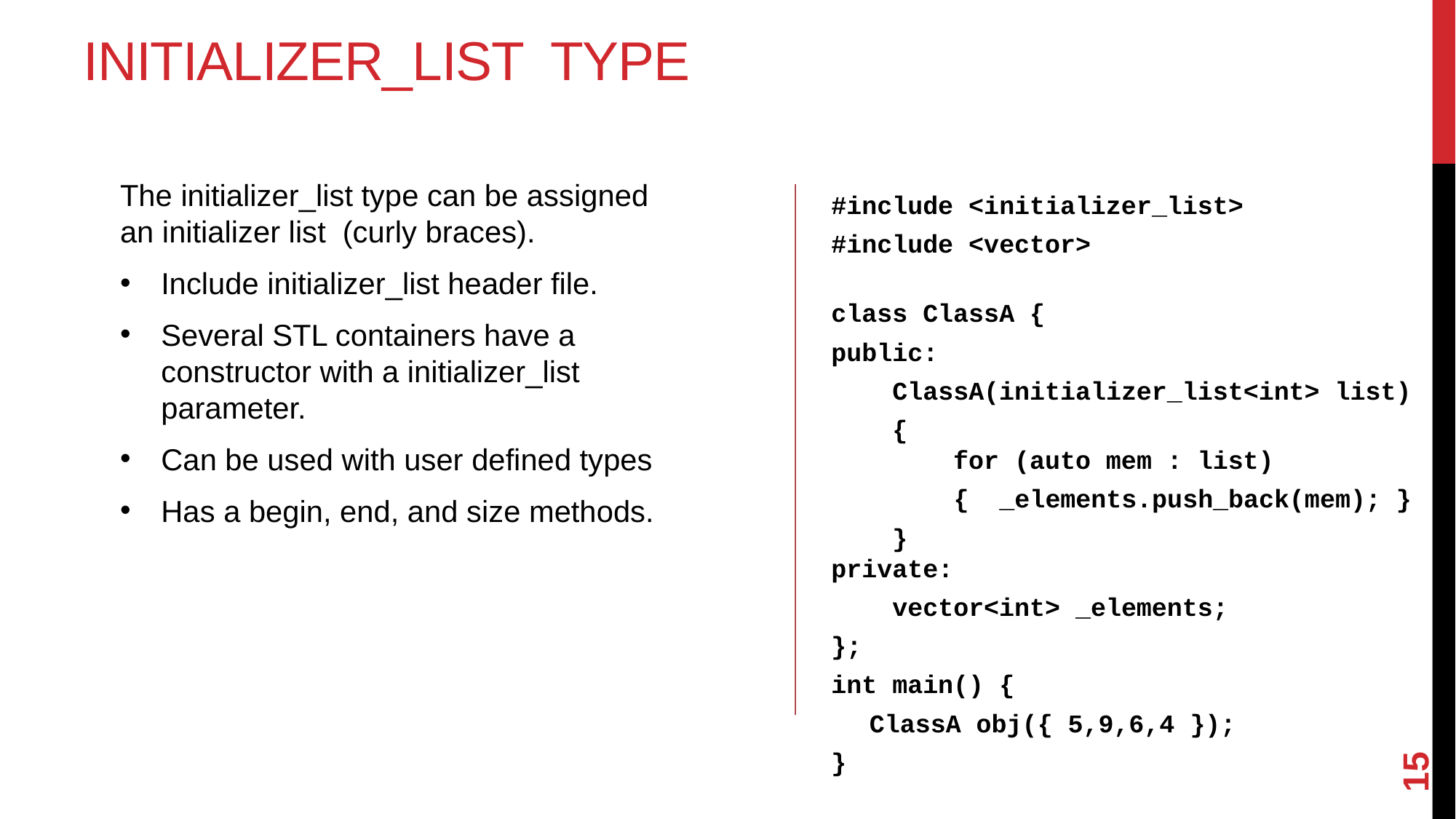

# Initializer_list  type
The initializer_list type can be assigned an initializer list  (curly braces).
Include initializer_list header file.
Several STL containers have a constructor with a initializer_list parameter.
Can be used with user defined types
Has a begin, end, and size methods.
#include <initializer_list>
#include <vector>
class ClassA {
public:
    ClassA(initializer_list<int> list)
    {
        for (auto mem : list)
        {  _elements.push_back(mem); }
    }
private:
    vector<int> _elements;
};
int main() {
	ClassA obj({ 5,9,6,4 });
}
15